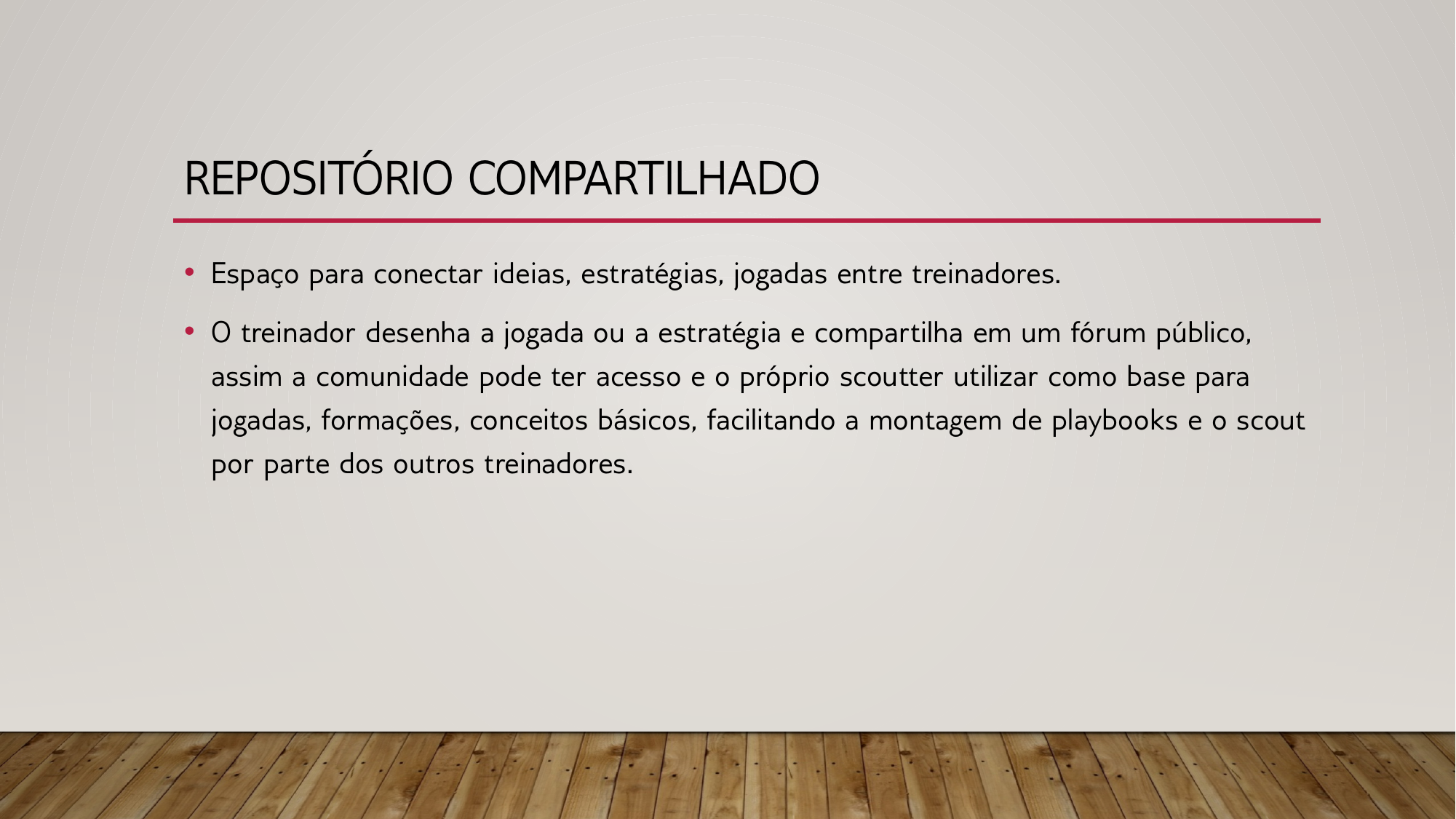

# REPOSITÓRIO COMPARTILHADO
Espaço para conectar ideias, estratégias, jogadas entre treinadores.
O treinador desenha a jogada ou a estratégia e compartilha em um fórum público, assim a comunidade pode ter acesso e o próprio scoutter utilizar como base para jogadas, formações, conceitos básicos, facilitando a montagem de playbooks e o scout por parte dos outros treinadores.